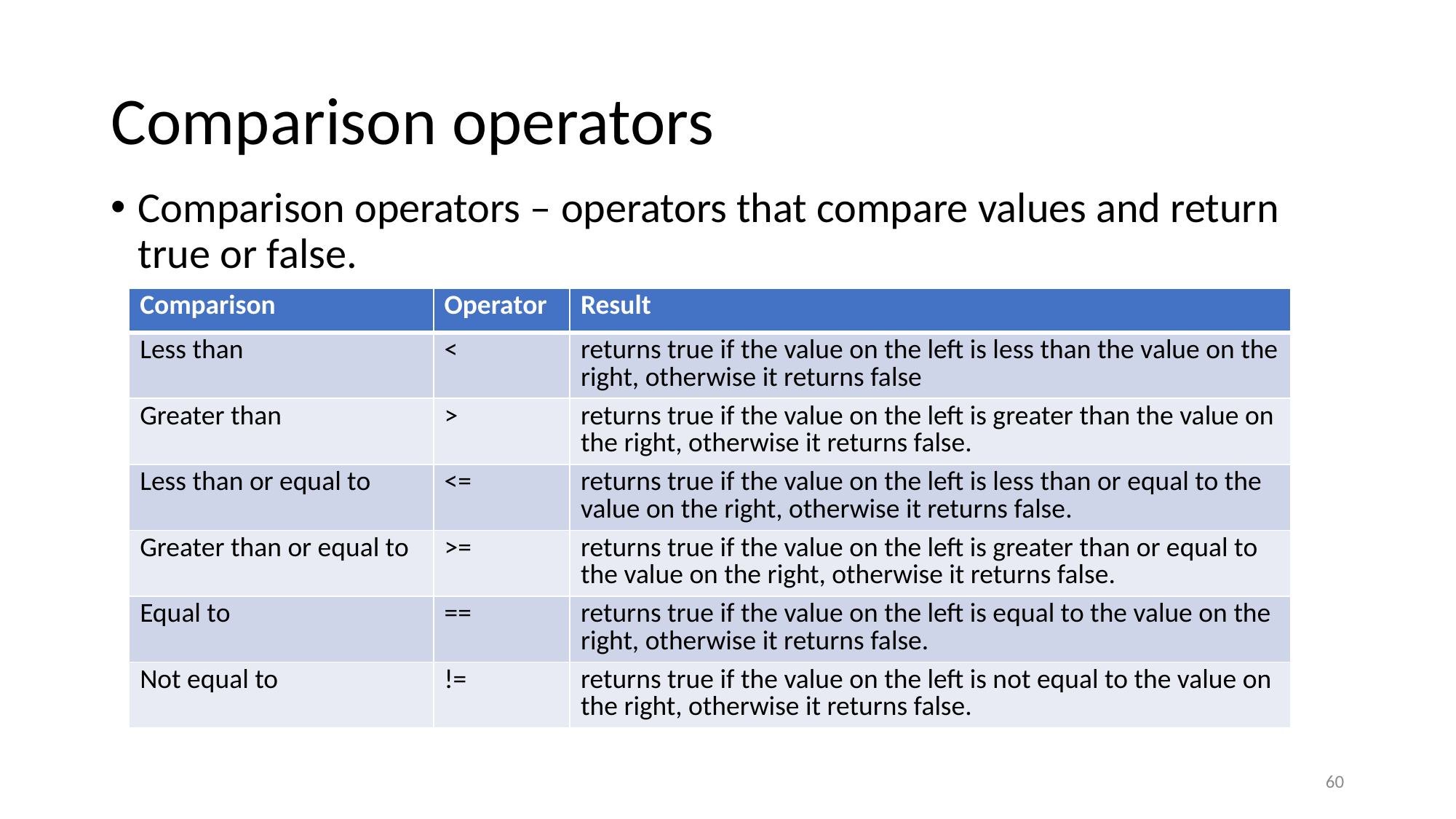

# Comparison operators
Comparison operators – operators that compare values and return true or false.

| Comparison | Operator | Result |
| --- | --- | --- |
| Less than | < | returns true if the value on the left is less than the value on the right, otherwise it returns false |
| Greater than | > | returns true if the value on the left is greater than the value on the right, otherwise it returns false. |
| Less than or equal to | <= | returns true if the value on the left is less than or equal to the value on the right, otherwise it returns false. |
| Greater than or equal to | >= | returns true if the value on the left is greater than or equal to the value on the right, otherwise it returns false. |
| Equal to | == | returns true if the value on the left is equal to the value on the right, otherwise it returns false. |
| Not equal to | != | returns true if the value on the left is not equal to the value on the right, otherwise it returns false. |

60